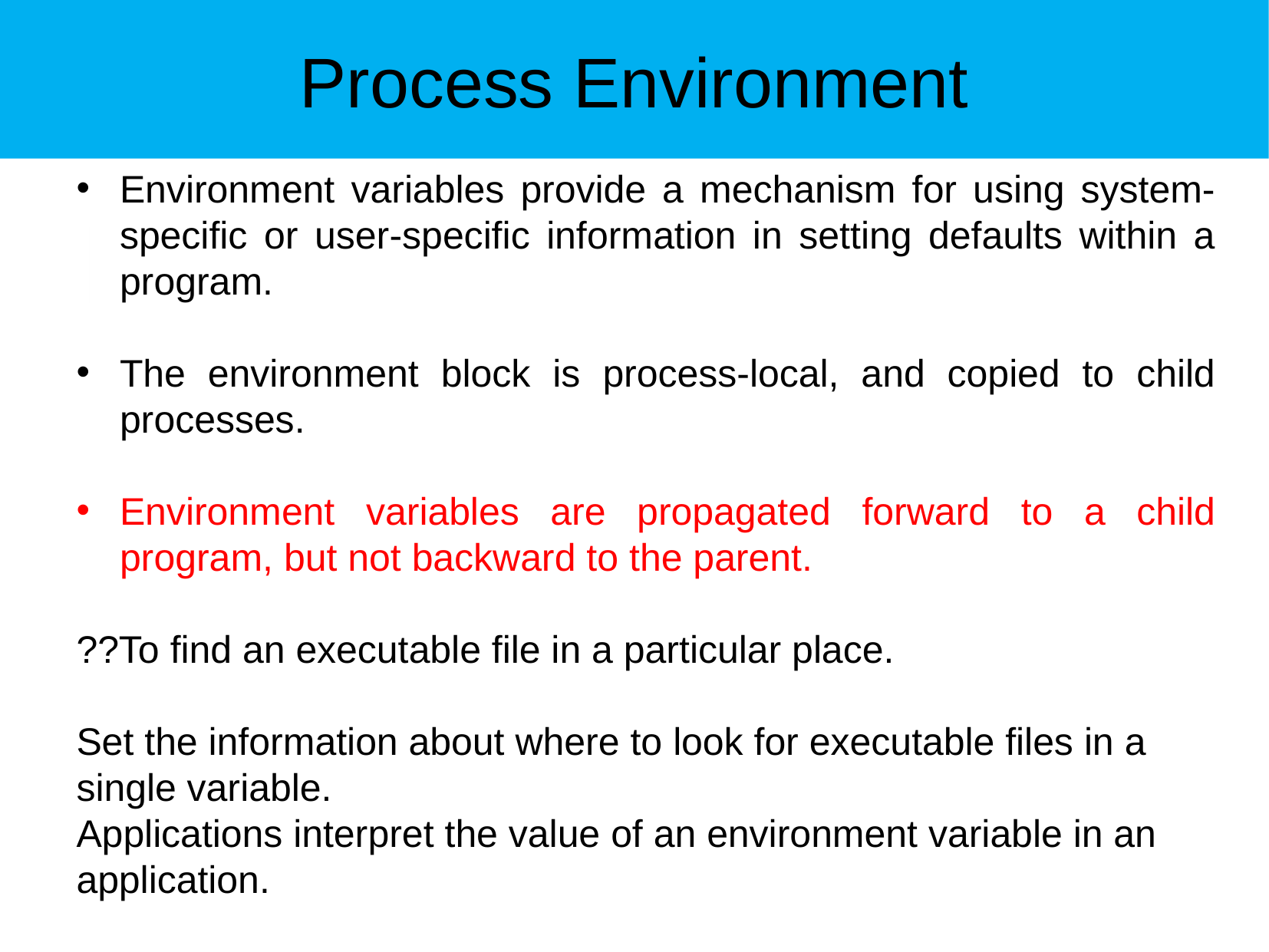

Process Environment
Environment variables provide a mechanism for using system-specific or user-specific information in setting defaults within a program.

The environment block is process-local, and copied to child processes.

Environment variables are propagated forward to a child program, but not backward to the parent.

??To find an executable file in a particular place.

Set the information about where to look for executable files in a
single variable.
Applications interpret the value of an environment variable in an application.